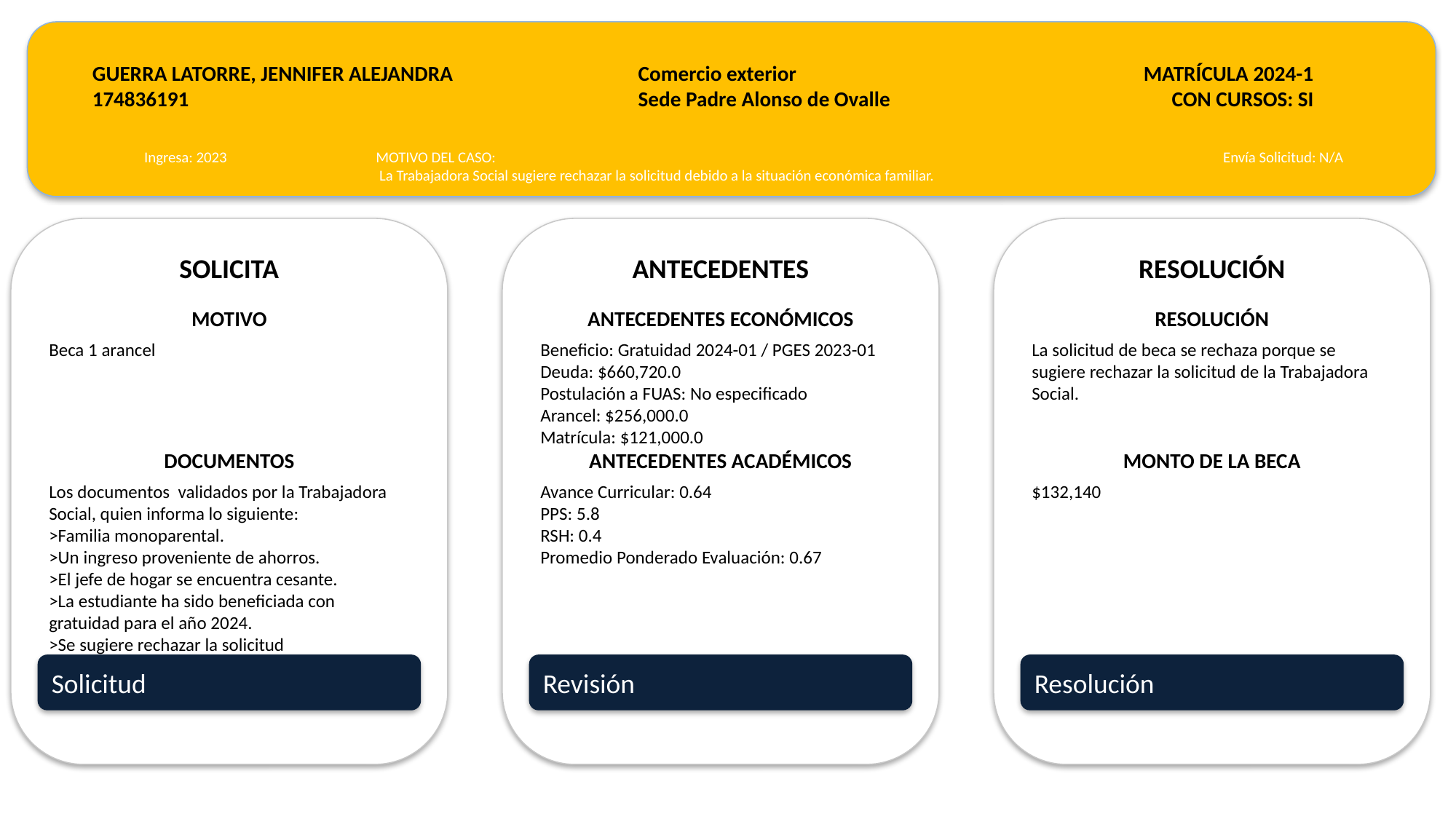

GUERRA LATORRE, JENNIFER ALEJANDRA
174836191

Comercio exterior
Sede Padre Alonso de Ovalle

MATRÍCULA 2024-1
CON CURSOS: SI

Ingresa: 2023

MOTIVO DEL CASO:
 La Trabajadora Social sugiere rechazar la solicitud debido a la situación económica familiar.

Envía Solicitud: N/A

SOLICITA
ANTECEDENTES
RESOLUCIÓN
MOTIVO
ANTECEDENTES ECONÓMICOS
RESOLUCIÓN
Beca 1 arancel
Beneficio: Gratuidad 2024-01 / PGES 2023-01
Deuda: $660,720.0
Postulación a FUAS: No especificado
Arancel: $256,000.0
Matrícula: $121,000.0
La solicitud de beca se rechaza porque se sugiere rechazar la solicitud de la Trabajadora Social.
DOCUMENTOS
ANTECEDENTES ACADÉMICOS
MONTO DE LA BECA
Los documentos  validados por la Trabajadora Social, quien informa lo siguiente:
>Familia monoparental.
>Un ingreso proveniente de ahorros.
>El jefe de hogar se encuentra cesante.
>La estudiante ha sido beneficiada con gratuidad para el año 2024.
>Se sugiere rechazar la solicitud
Avance Curricular: 0.64
PPS: 5.8
RSH: 0.4
Promedio Ponderado Evaluación: 0.67
$132,140
Solicitud
Revisión
Resolución